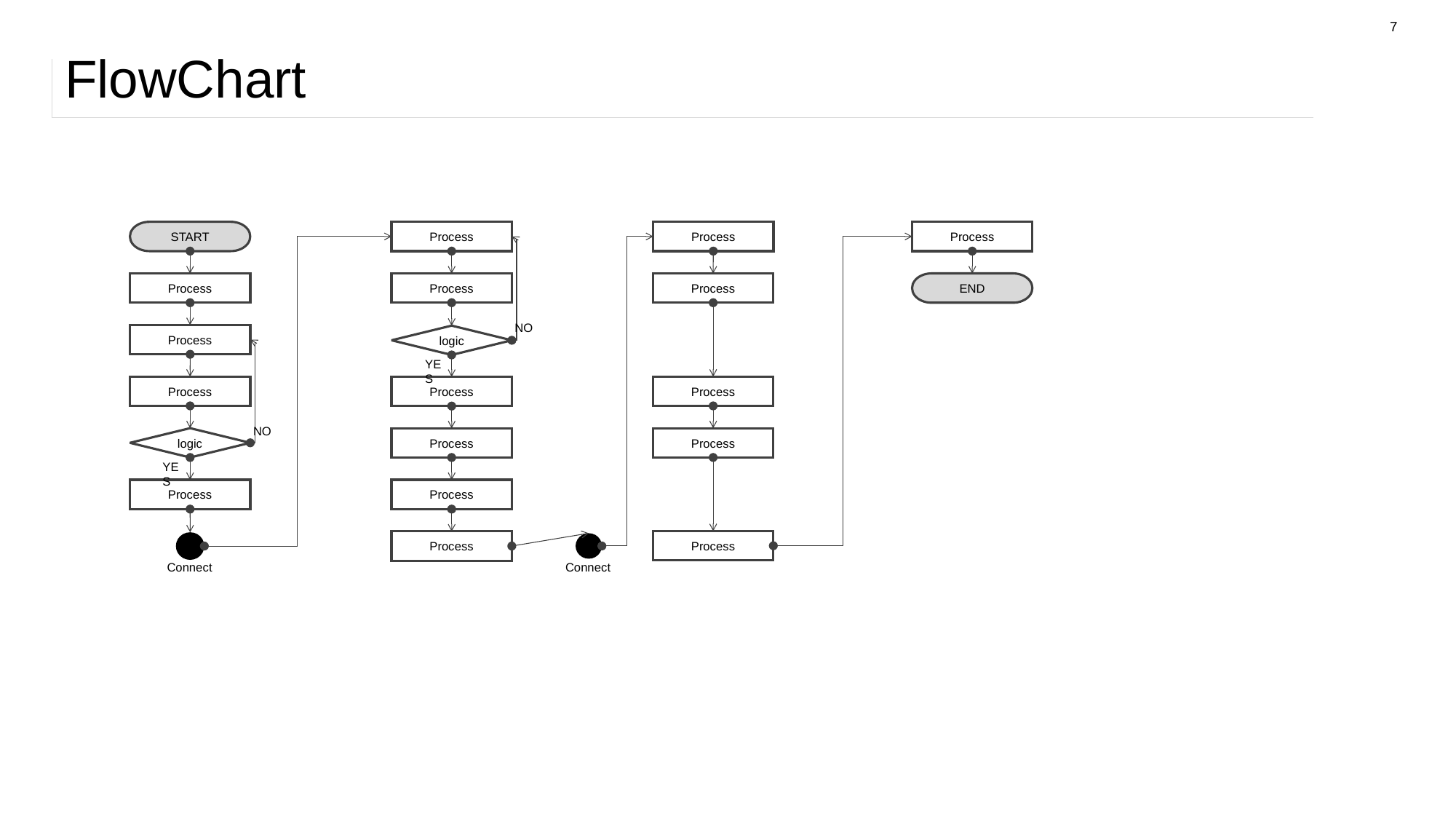

7
# FlowChart
START
Process
Process
Process
Process
Process
Process
END
NO
Process
logic
YES
Process
Process
Process
NO
logic
Process
Process
YES
Process
Process
Process
Process

Connect
Connect